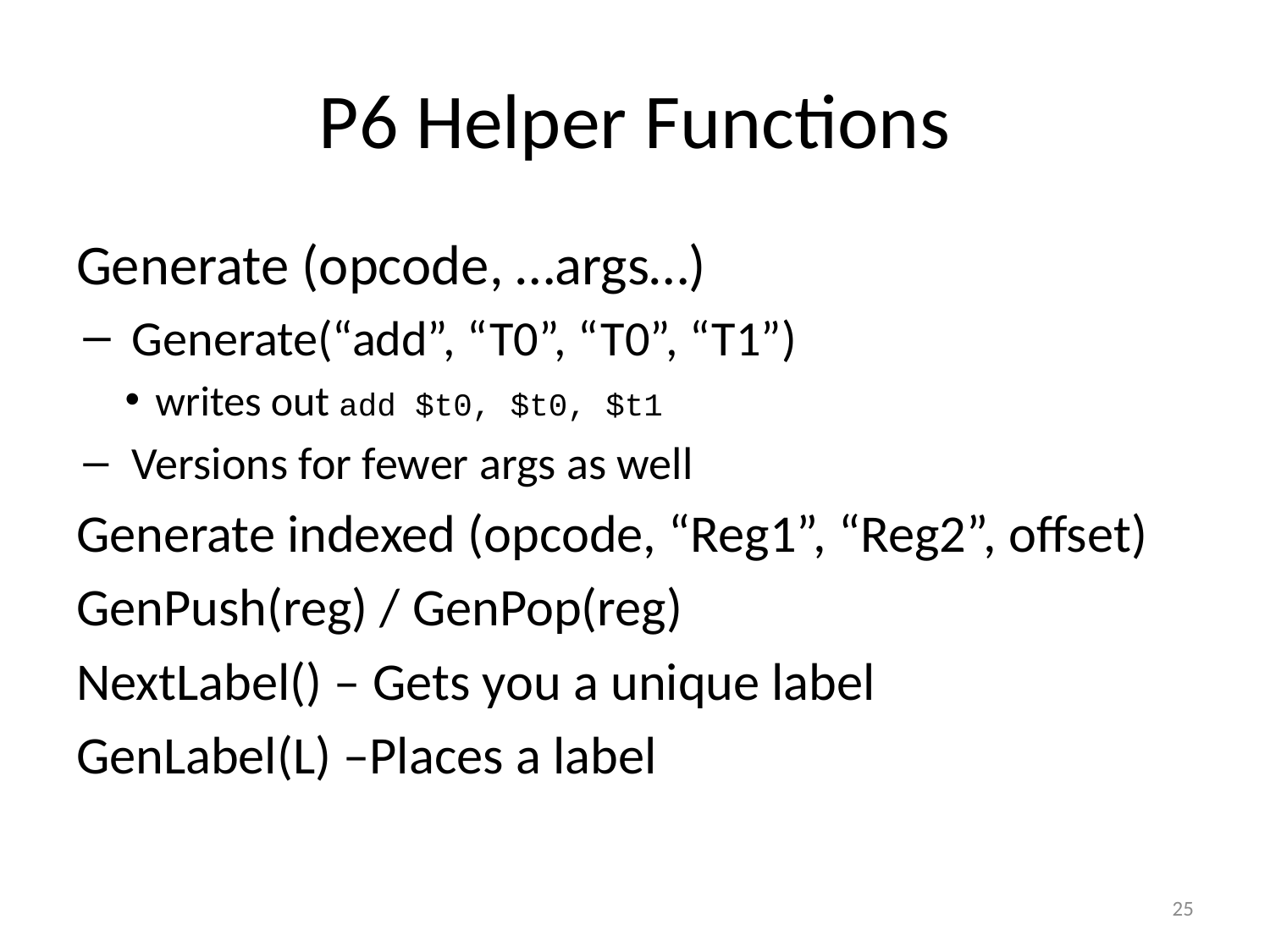

# P6 Helper Functions
Generate (opcode, …args…)
Generate(“add”, “T0”, “T0”, “T1”)
writes out add $t0, $t0, $t1
Versions for fewer args as well
Generate indexed (opcode, “Reg1”, “Reg2”, offset)
GenPush(reg) / GenPop(reg)
NextLabel() – Gets you a unique label
GenLabel(L) –Places a label

25